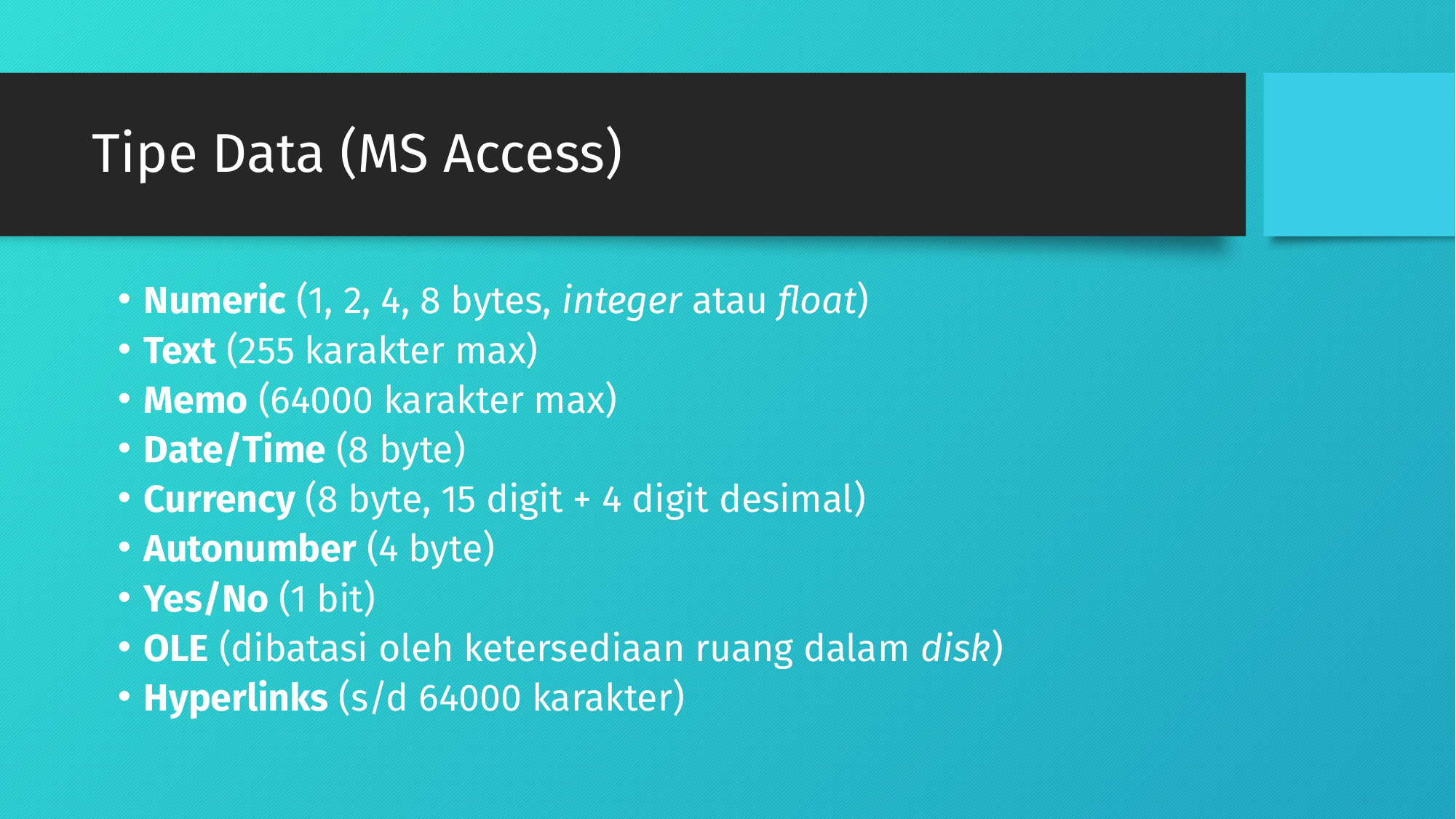

# Tipe Data (MS Access)
Numeric (1, 2, 4, 8 bytes, integer atau float)
Text (255 karakter max)
Memo (64000 karakter max)
Date/Time (8 byte)
Currency (8 byte, 15 digit + 4 digit desimal)
Autonumber (4 byte)
Yes/No (1 bit)
OLE (dibatasi oleh ketersediaan ruang dalam disk)
Hyperlinks (s/d 64000 karakter)